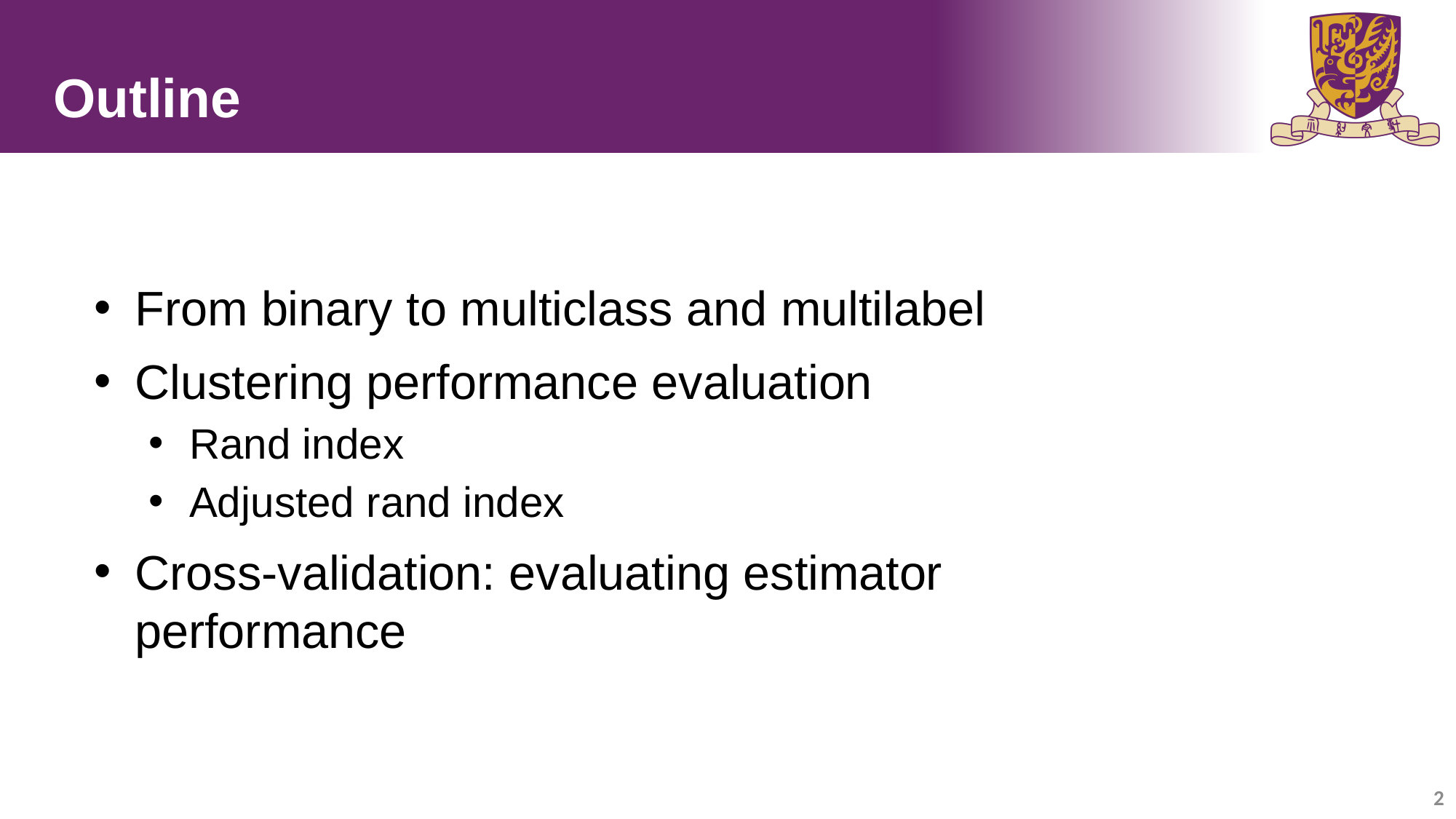

Outline
From binary to multiclass and multilabel
Clustering performance evaluation
Rand index
Adjusted rand index
Cross-validation: evaluating estimator performance

2